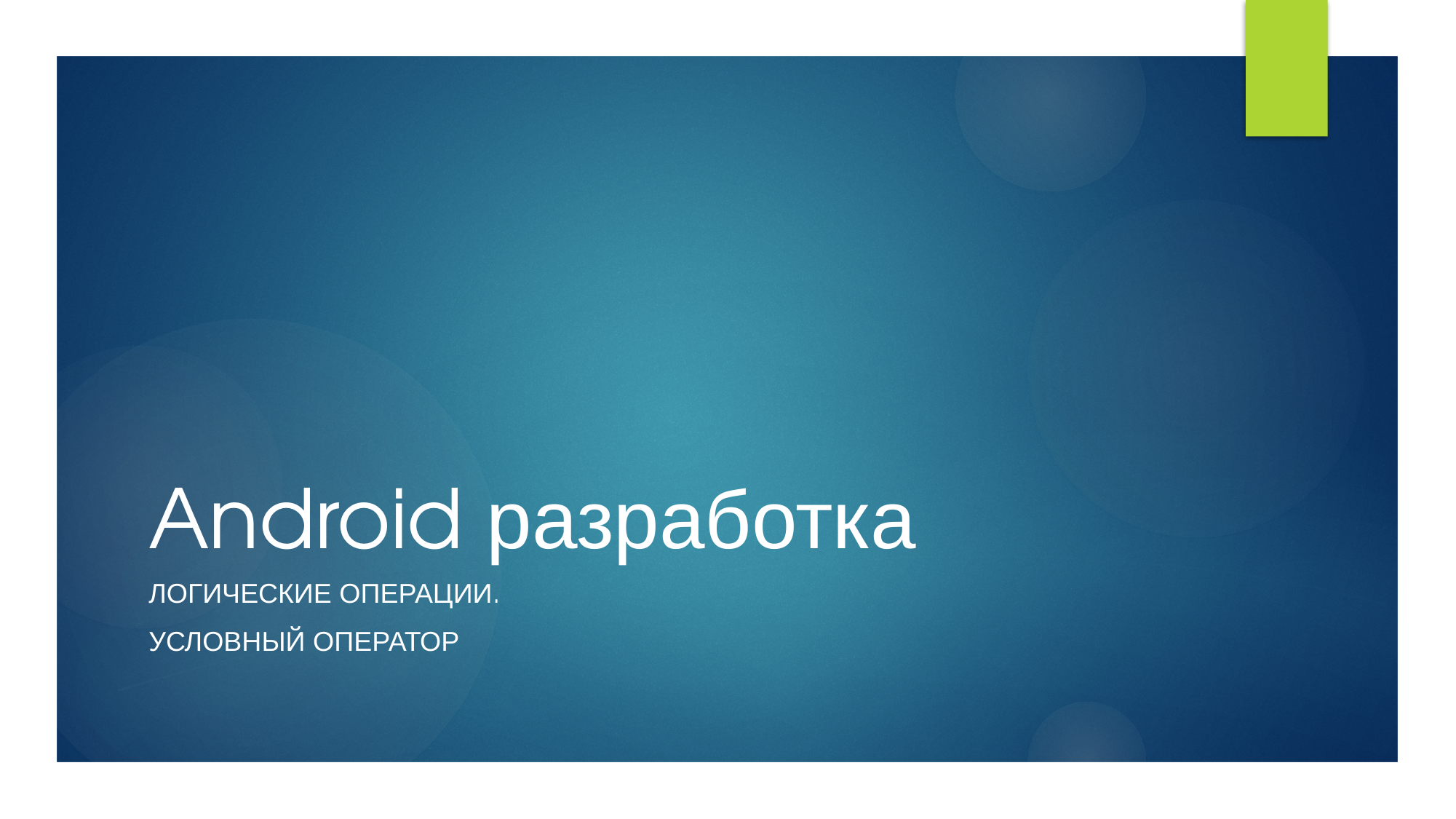

# Android разработка
Логические операции.
Условный оператор